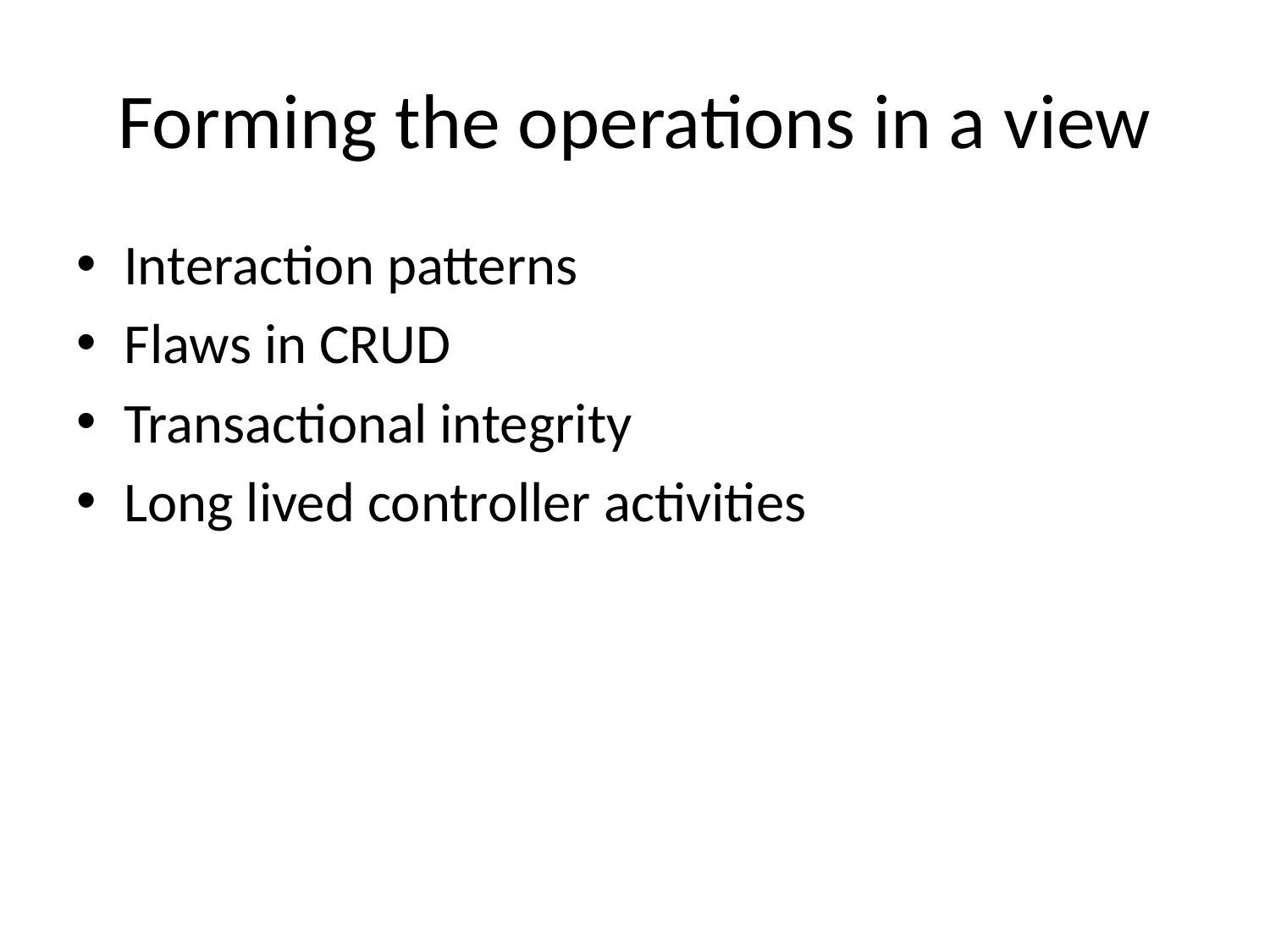

# Forming the operations in a view
Interaction patterns
Flaws in CRUD
Transactional integrity
Long lived controller activities